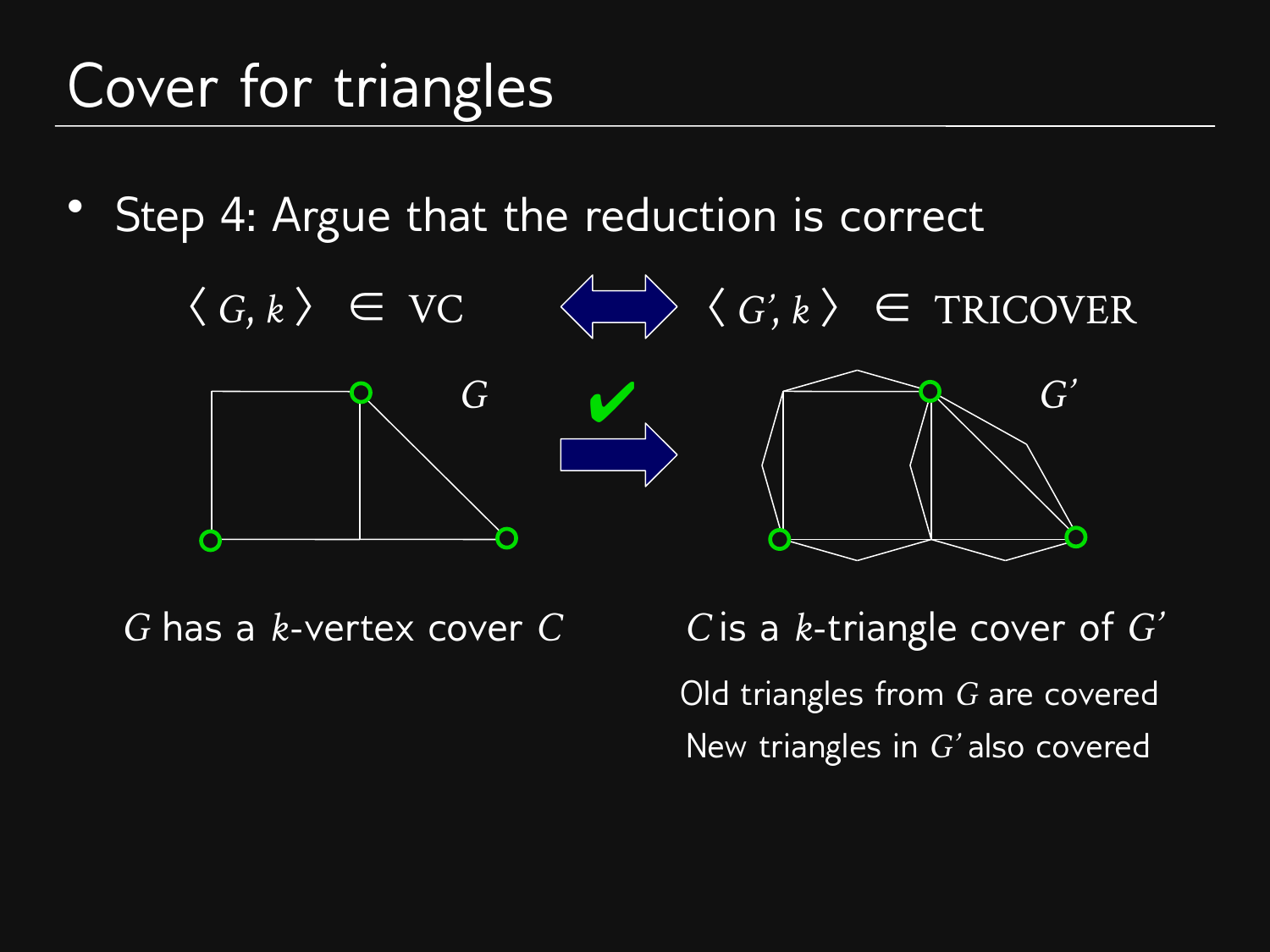

# Cover for triangles
Step 4: Argue that the reduction is correct
〈G, k〉 ∈ VC

〈G’, k〉 ∈ TRICOVER
G
✔
G’

G has a k-vertex cover C
C is a k-triangle cover of G’
Old triangles from G are covered
New triangles in G’ also covered